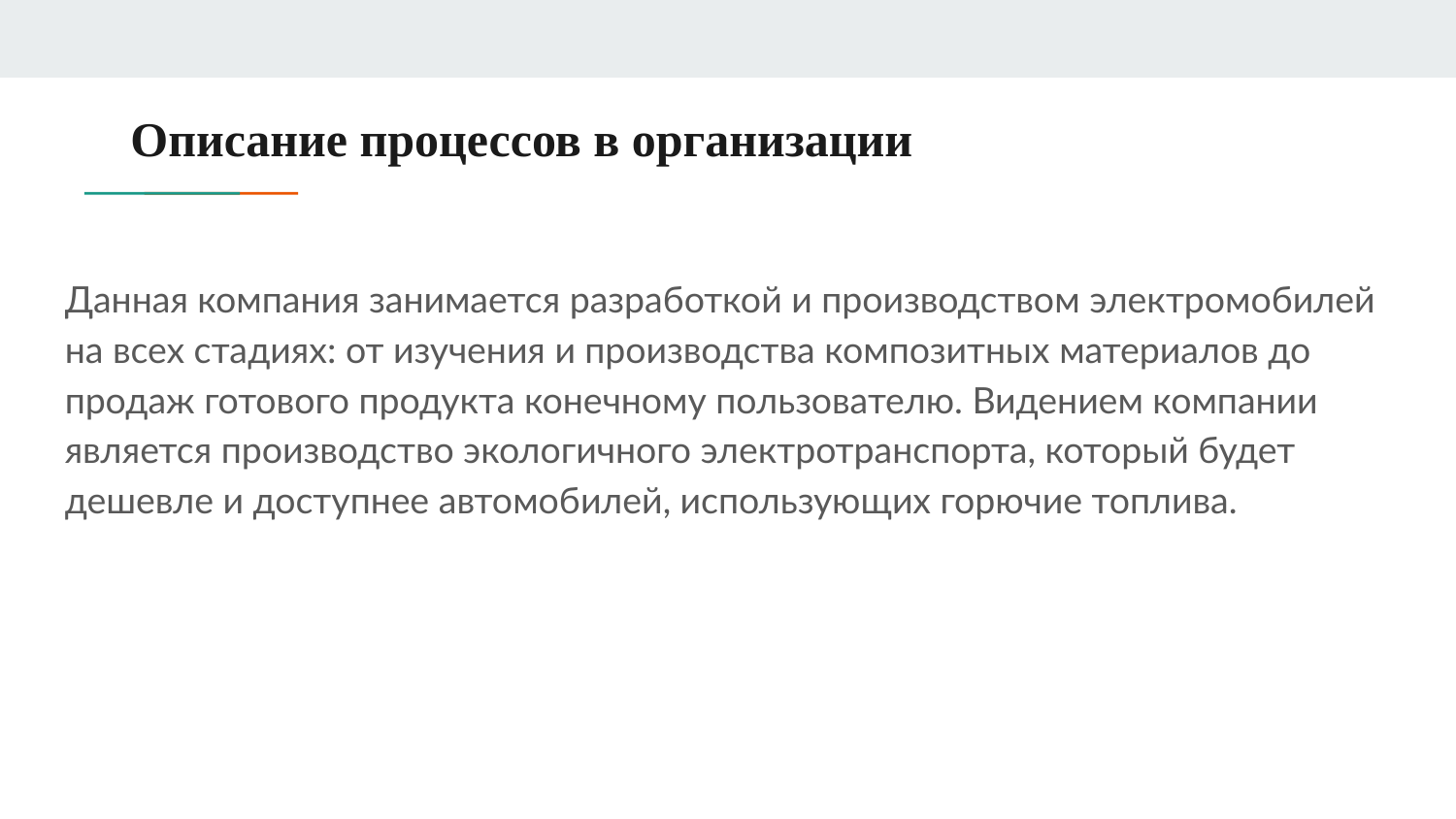

# Описание процессов в организации
Данная компания занимается разработкой и производством электромобилей на всех стадиях: от изучения и производства композитных материалов до продаж готового продукта конечному пользователю. Видением компании является производство экологичного электротранспорта, который будет дешевле и доступнее автомобилей, использующих горючие топлива.